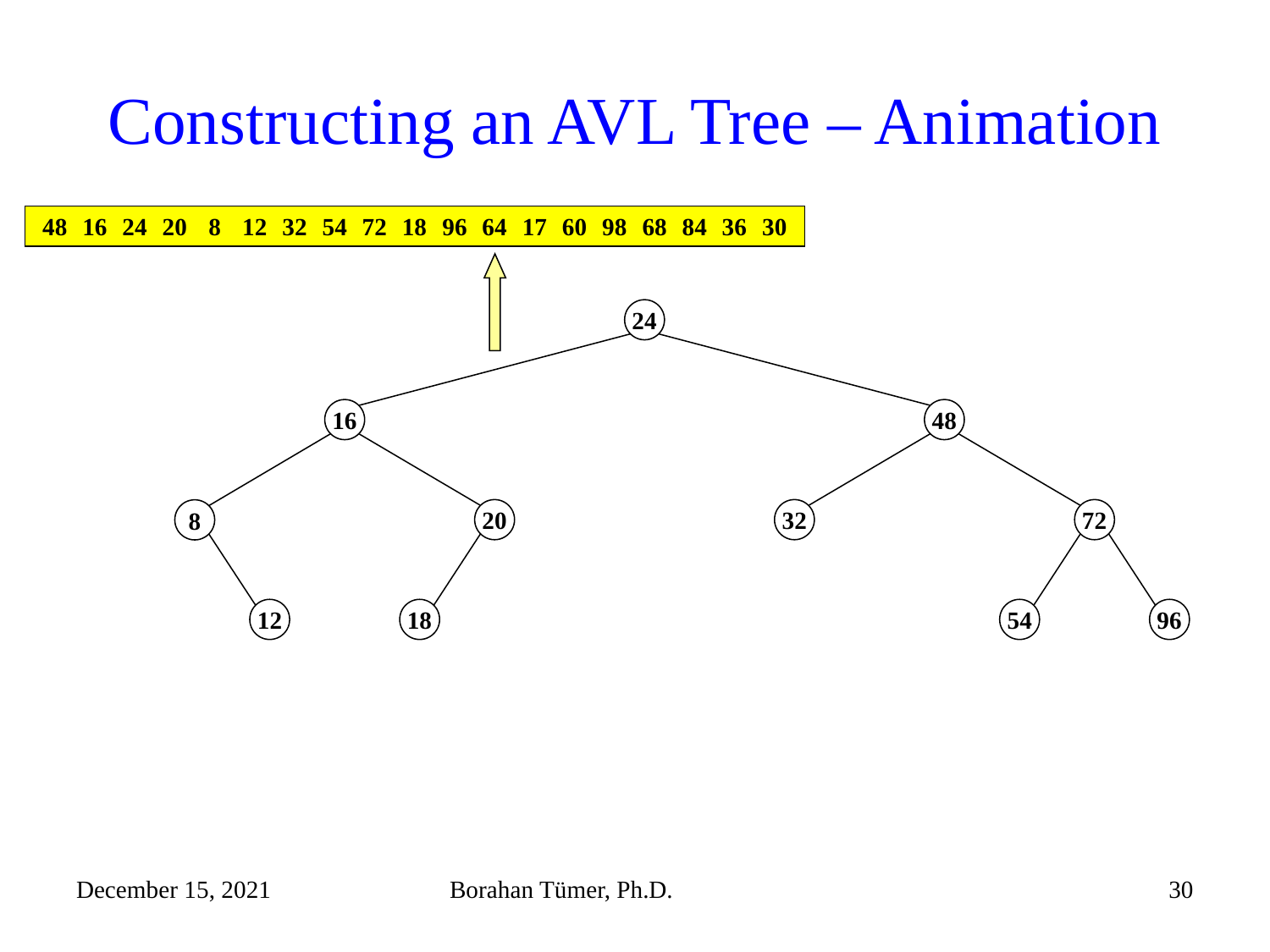

# Constructing an AVL Tree – Animation
20
8
12
32
64
17
60
98
68
84
36
30

48
16
24
54
72
18
96

24
16
48
20
32
72
8
12
18
54
96
December 15, 2021
Borahan Tümer, Ph.D.
30